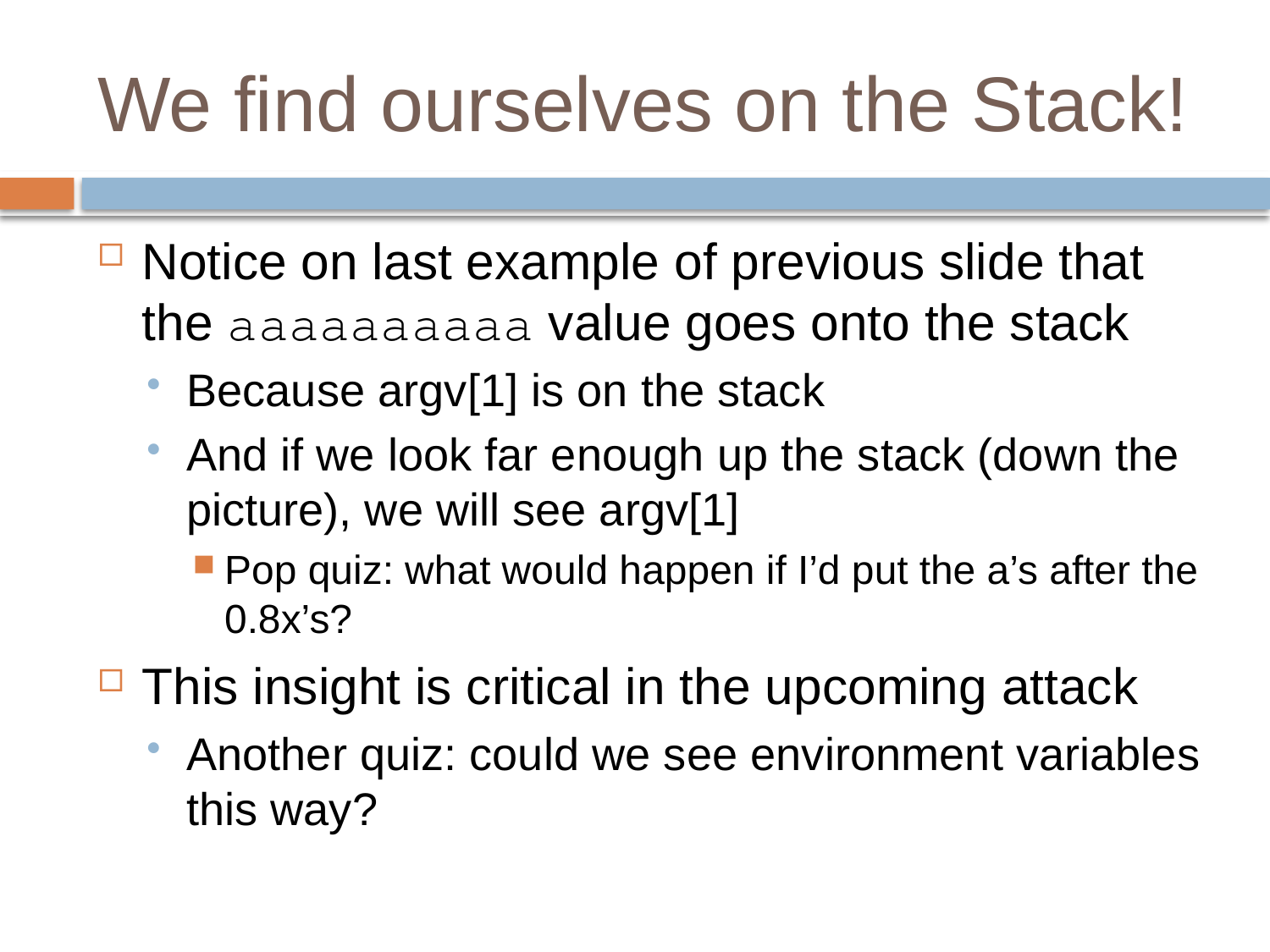

# We find ourselves on the Stack!
Notice on last example of previous slide that the aaaaaaaaaa value goes onto the stack
Because argv[1] is on the stack
And if we look far enough up the stack (down the picture), we will see argv[1]
Pop quiz: what would happen if I’d put the a’s after the 0.8x’s?
This insight is critical in the upcoming attack
Another quiz: could we see environment variables this way?